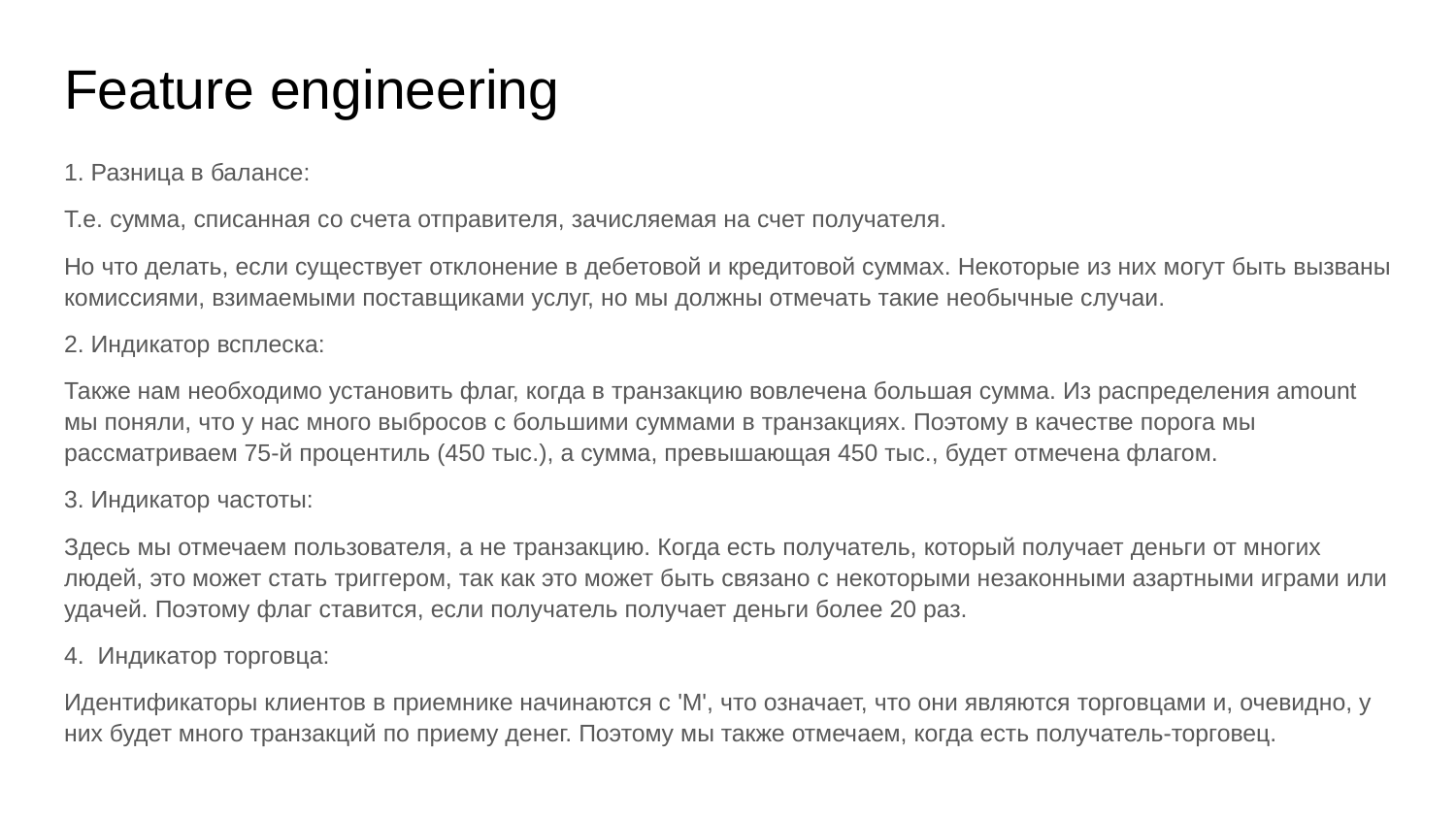

# Feature engineering
1. Разница в балансе:
Т.е. сумма, списанная со счета отправителя, зачисляемая на счет получателя.
Но что делать, если существует отклонение в дебетовой и кредитовой суммах. Некоторые из них могут быть вызваны комиссиями, взимаемыми поставщиками услуг, но мы должны отмечать такие необычные случаи.
2. Индикатор всплеска:
Также нам необходимо установить флаг, когда в транзакцию вовлечена большая сумма. Из распределения amount мы поняли, что у нас много выбросов с большими суммами в транзакциях. Поэтому в качестве порога мы рассматриваем 75-й процентиль (450 тыс.), а сумма, превышающая 450 тыс., будет отмечена флагом.
3. Индикатор частоты:
Здесь мы отмечаем пользователя, а не транзакцию. Когда есть получатель, который получает деньги от многих людей, это может стать триггером, так как это может быть связано с некоторыми незаконными азартными играми или удачей. Поэтому флаг ставится, если получатель получает деньги более 20 раз.
4.  Индикатор торговца:
Идентификаторы клиентов в приемнике начинаются с 'M', что означает, что они являются торговцами и, очевидно, у них будет много транзакций по приему денег. Поэтому мы также отмечаем, когда есть получатель-торговец.